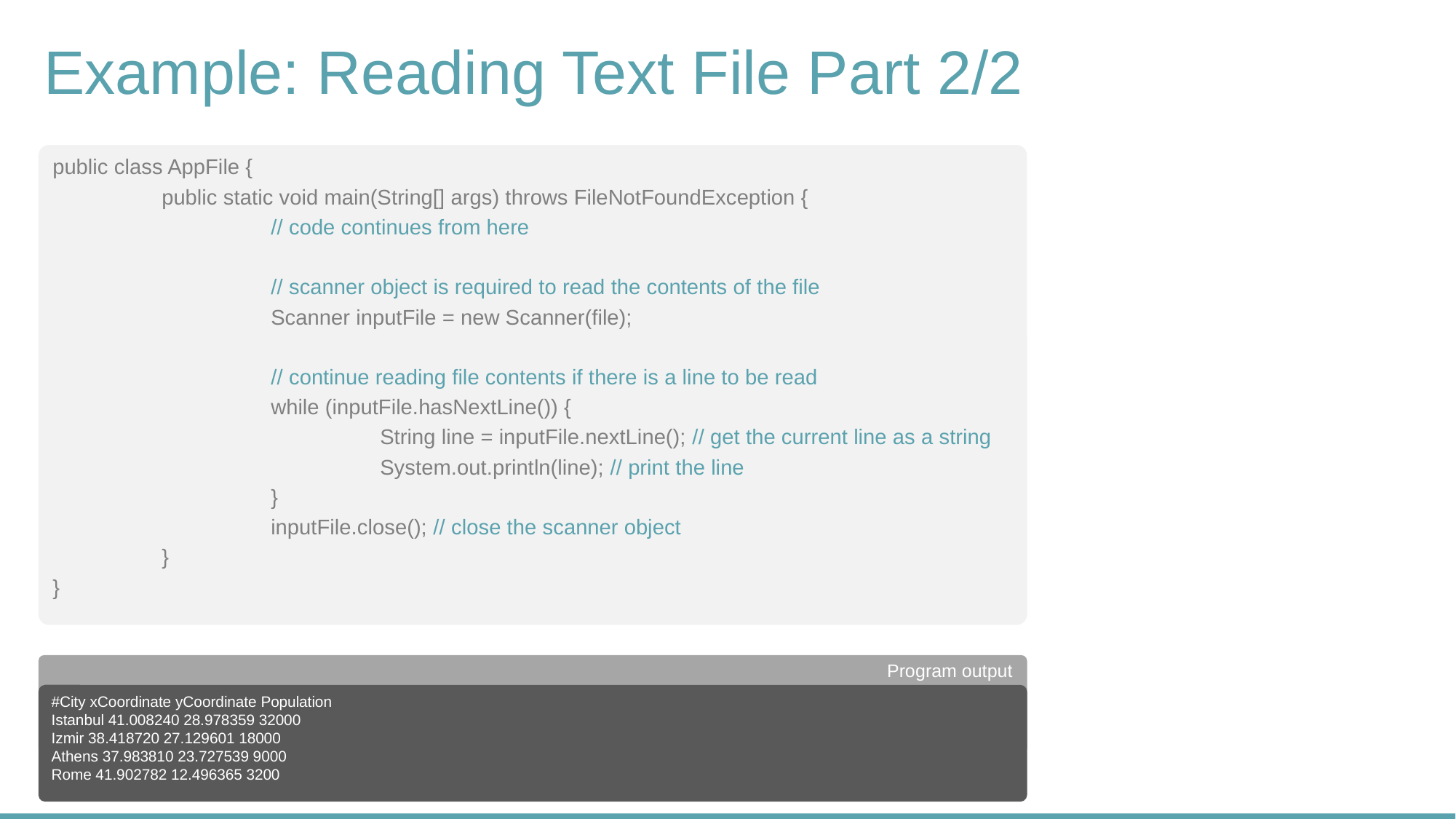

# Example: Reading Text File Part 2/2

public class AppFile {
	public static void main(String[] args) throws FileNotFoundException {
		// code continues from here

		// scanner object is required to read the contents of the file
		Scanner inputFile = new Scanner(file);

		// continue reading file contents if there is a line to be read
		while (inputFile.hasNextLine()) {
			String line = inputFile.nextLine(); // get the current line as a string
			System.out.println(line); // print the line
		}
		inputFile.close(); // close the scanner object
	}
}
Program output

#City xCoordinate yCoordinate Population
Istanbul 41.008240 28.978359 32000
Izmir 38.418720 27.129601 18000
Athens 37.983810 23.727539 9000
Rome 41.902782 12.496365 3200